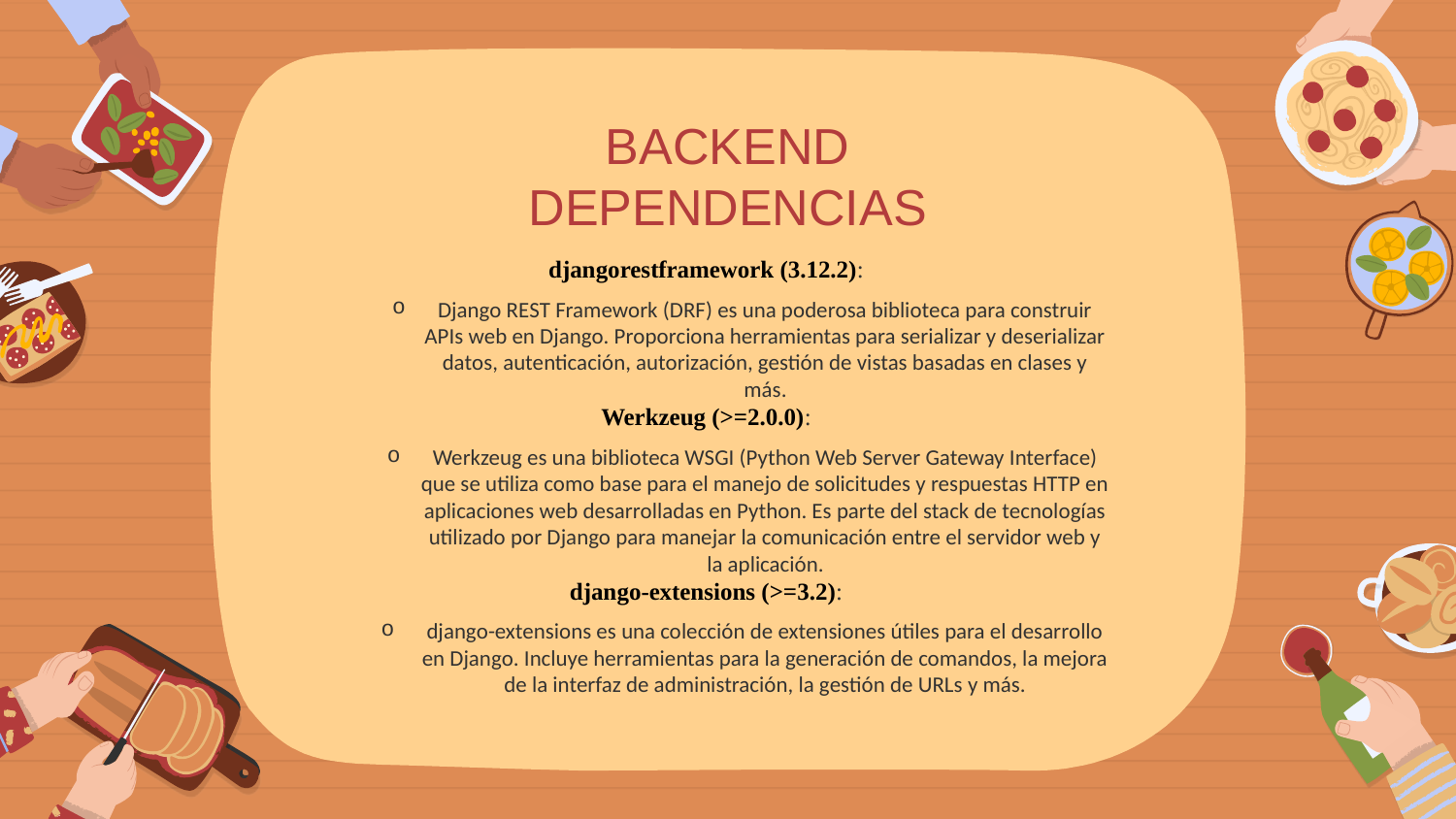

# BACKEND DEPENDENCIAS

djangorestframework (3.12.2):
Django REST Framework (DRF) es una poderosa biblioteca para construir APIs web en Django. Proporciona herramientas para serializar y deserializar datos, autenticación, autorización, gestión de vistas basadas en clases y más.
Werkzeug (>=2.0.0):
Werkzeug es una biblioteca WSGI (Python Web Server Gateway Interface) que se utiliza como base para el manejo de solicitudes y respuestas HTTP en aplicaciones web desarrolladas en Python. Es parte del stack de tecnologías utilizado por Django para manejar la comunicación entre el servidor web y la aplicación.
django-extensions (>=3.2):
django-extensions es una colección de extensiones útiles para el desarrollo en Django. Incluye herramientas para la generación de comandos, la mejora de la interfaz de administración, la gestión de URLs y más.